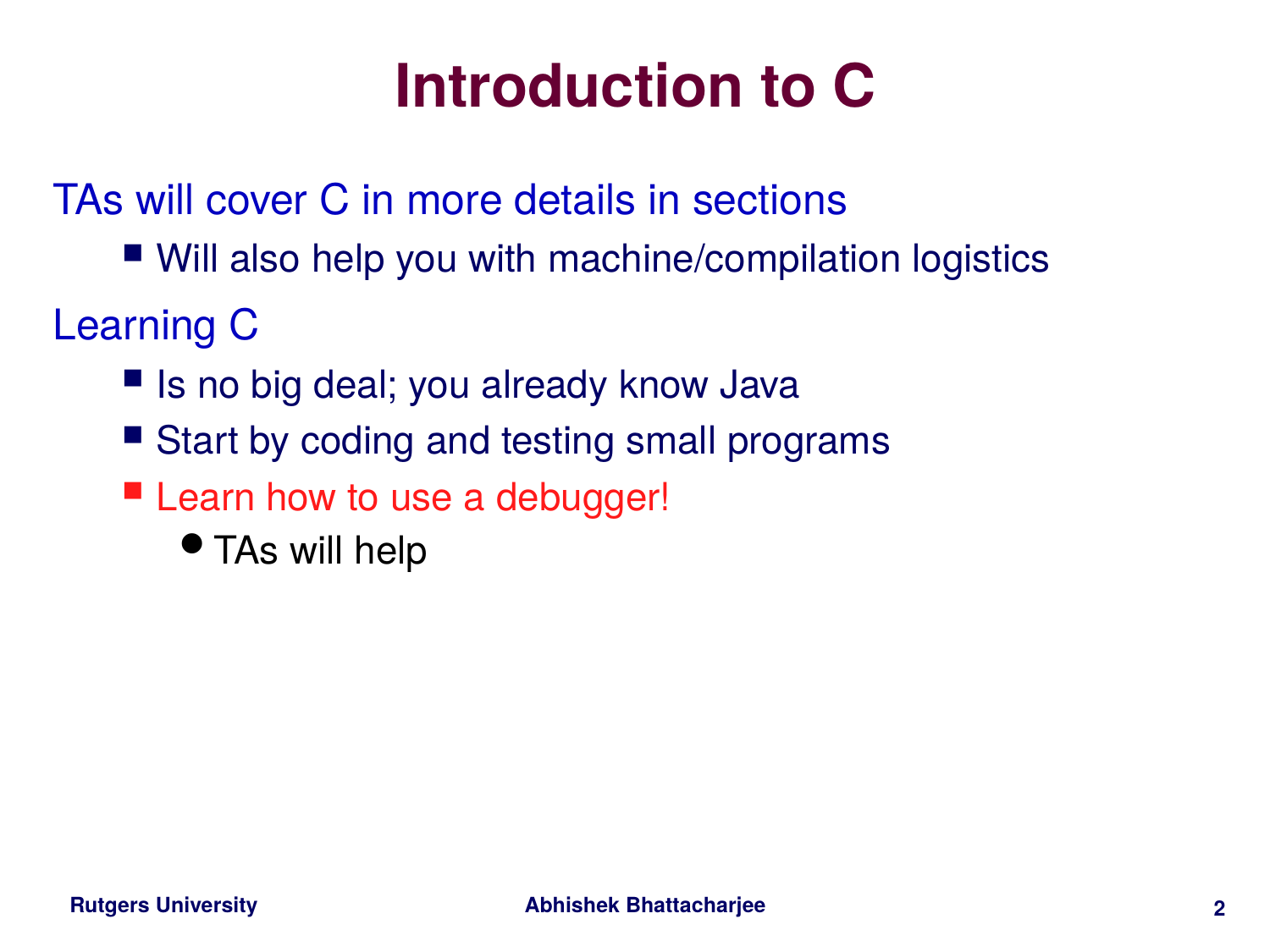

# Introduction to C
TAs will cover C in more details in sections
Will also help you with machine/compilation logistics
Learning C
Is no big deal; you already know Java
Start by coding and testing small programs
Learn how to use a debugger!
TAs will help